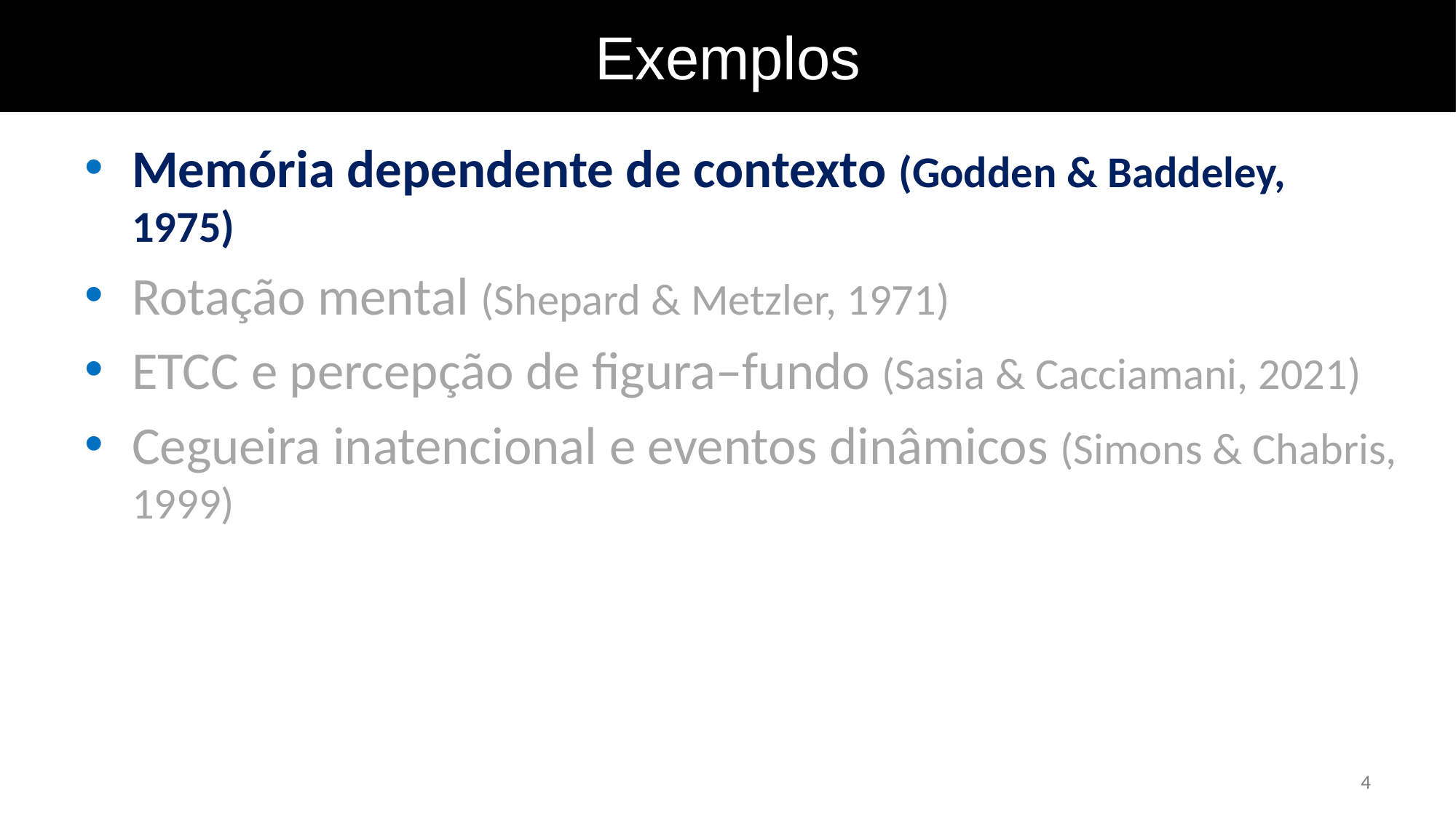

Exemplos
Memória dependente de contexto (Godden & Baddeley, 1975)
Rotação mental (Shepard & Metzler, 1971)
ETCC e percepção de figura–fundo (Sasia & Cacciamani, 2021)
Cegueira inatencional e eventos dinâmicos (Simons & Chabris, 1999)

4